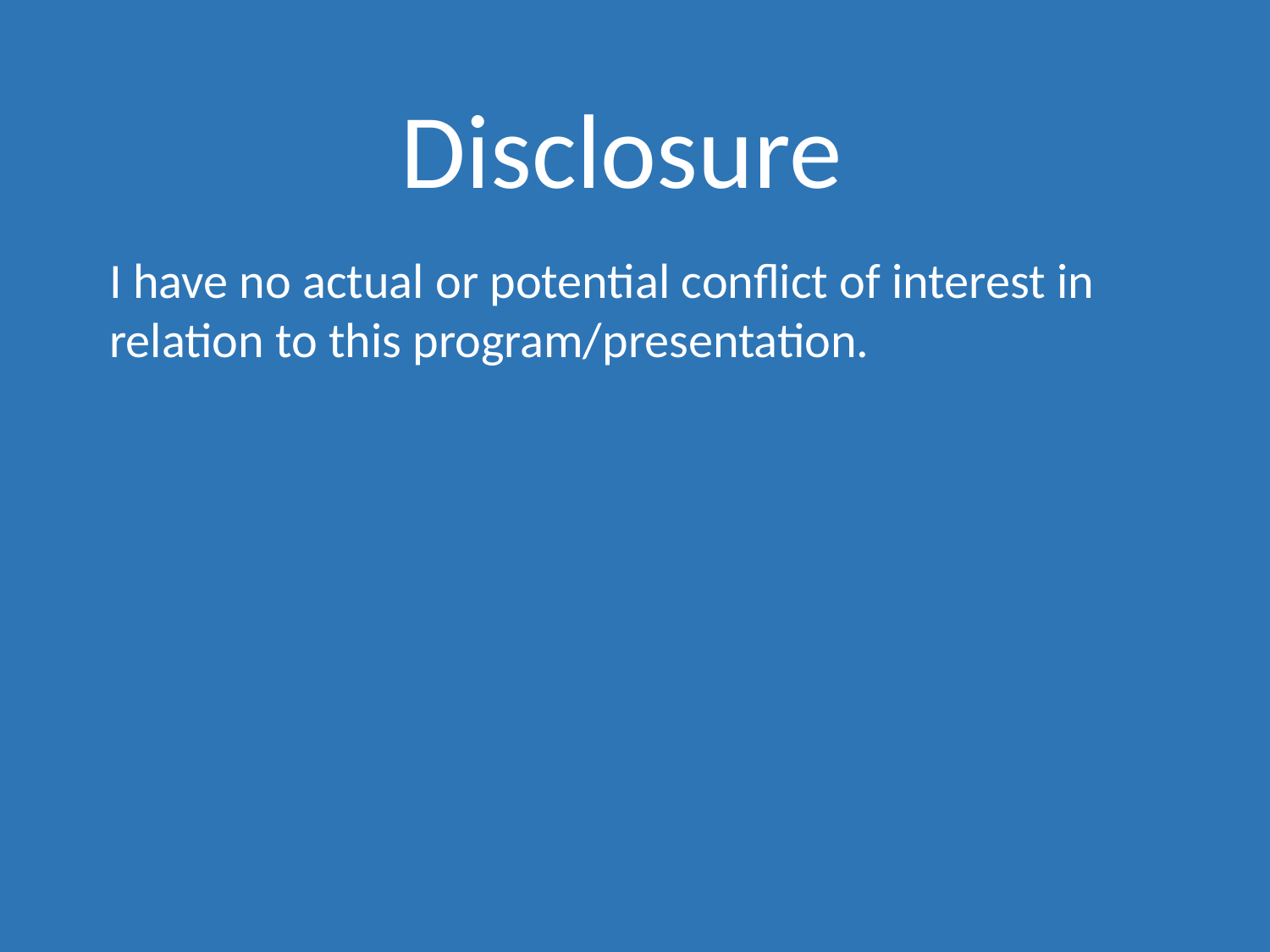

# Disclosure
I have no actual or potential conflict of interest in relation to this program/presentation.